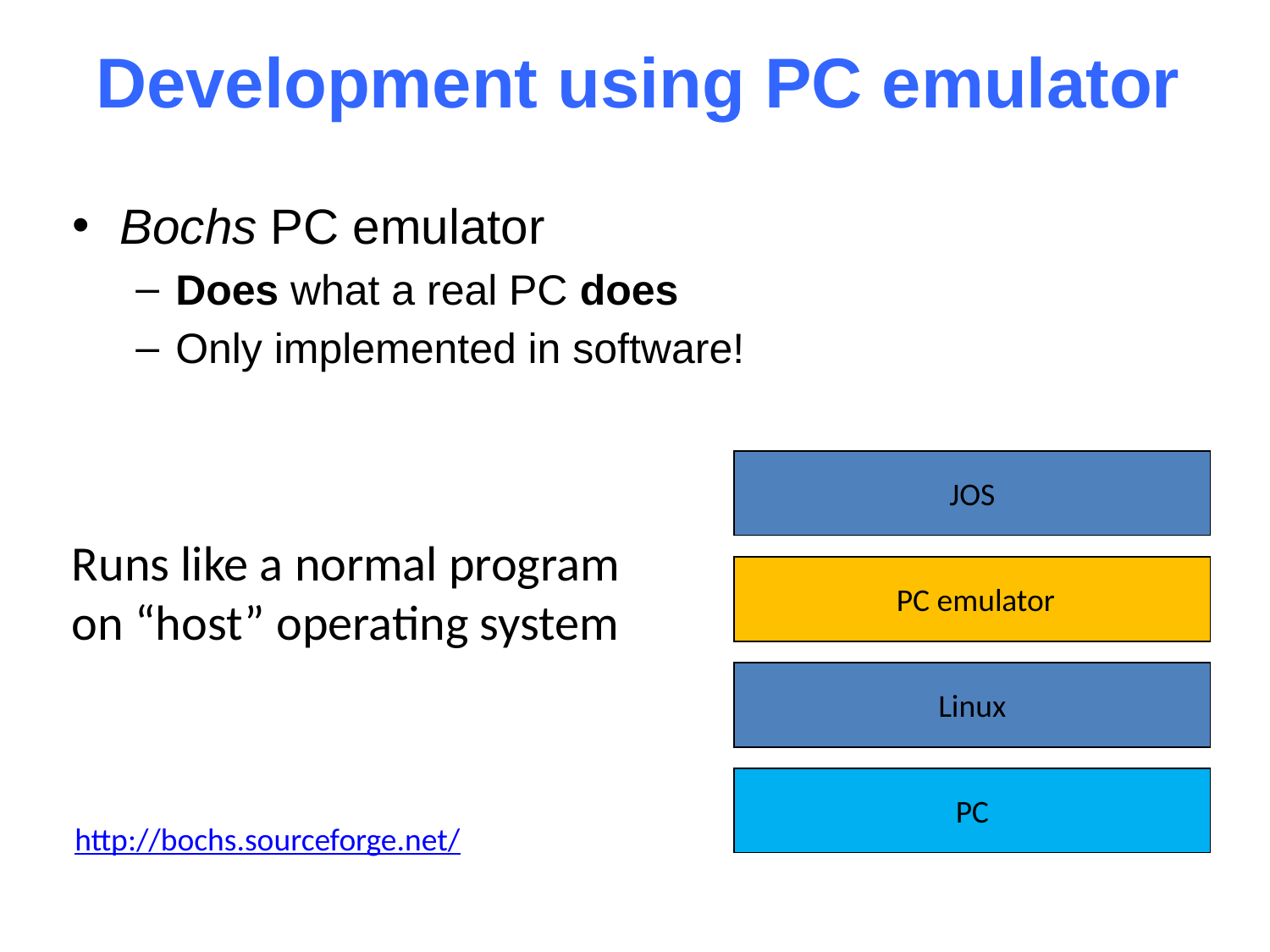

# Development using PC emulator
Bochs PC emulator
Does what a real PC does
Only implemented in software!

JOS
Runs like a normal program on “host” operating system
 PC emulator
Linux
PC
http://bochs.sourceforge.net/